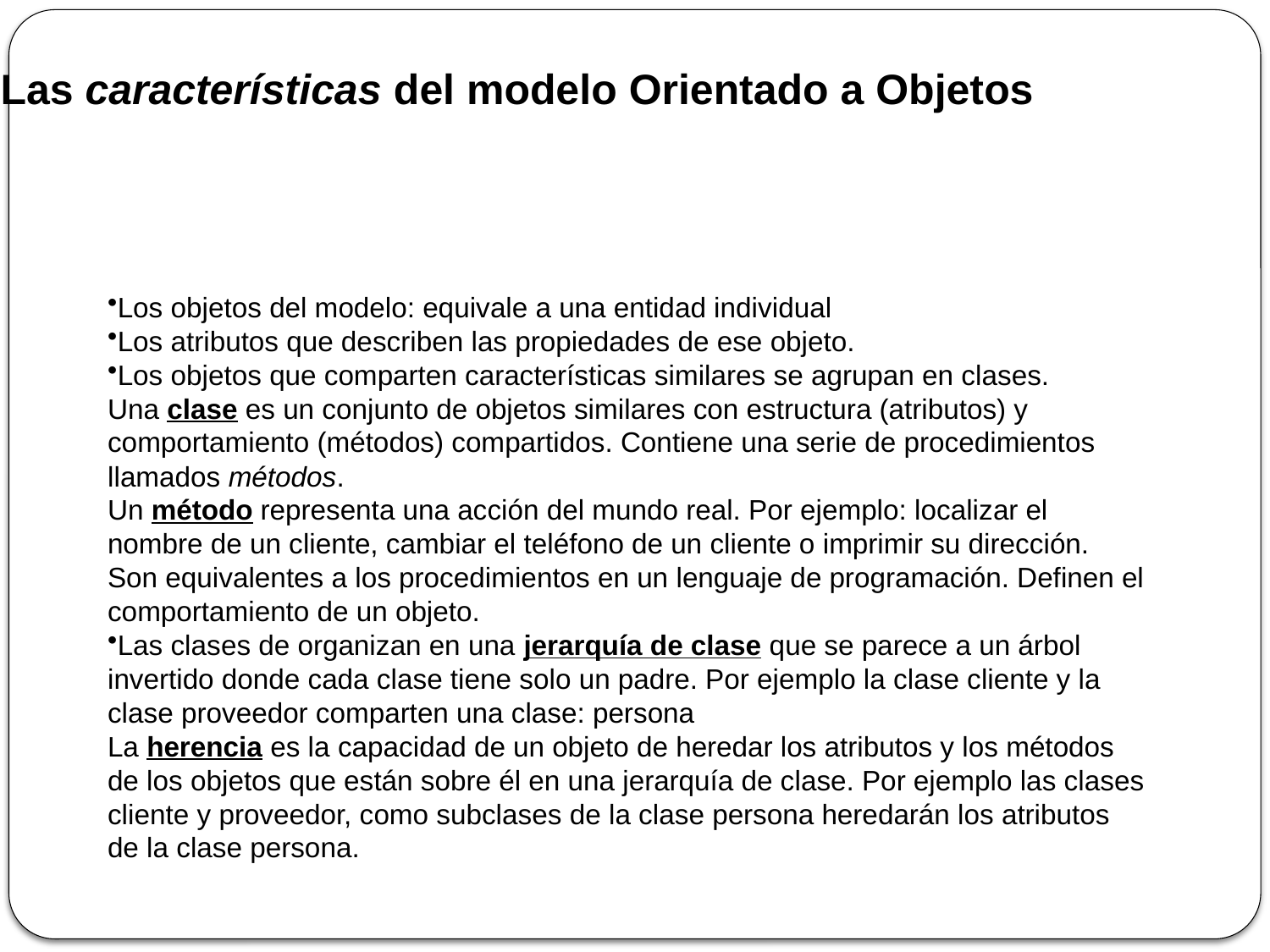

Las características del modelo Orientado a Objetos

Los objetos del modelo: equivale a una entidad individual
Los atributos que describen las propiedades de ese objeto.
Los objetos que comparten características similares se agrupan en clases.
Una clase es un conjunto de objetos similares con estructura (atributos) y comportamiento (métodos) compartidos. Contiene una serie de procedimientos llamados métodos.
Un método representa una acción del mundo real. Por ejemplo: localizar el nombre de un cliente, cambiar el teléfono de un cliente o imprimir su dirección. Son equivalentes a los procedimientos en un lenguaje de programación. Definen el comportamiento de un objeto.
Las clases de organizan en una jerarquía de clase que se parece a un árbol invertido donde cada clase tiene solo un padre. Por ejemplo la clase cliente y la clase proveedor comparten una clase: persona
La herencia es la capacidad de un objeto de heredar los atributos y los métodos de los objetos que están sobre él en una jerarquía de clase. Por ejemplo las clases cliente y proveedor, como subclases de la clase persona heredarán los atributos de la clase persona.